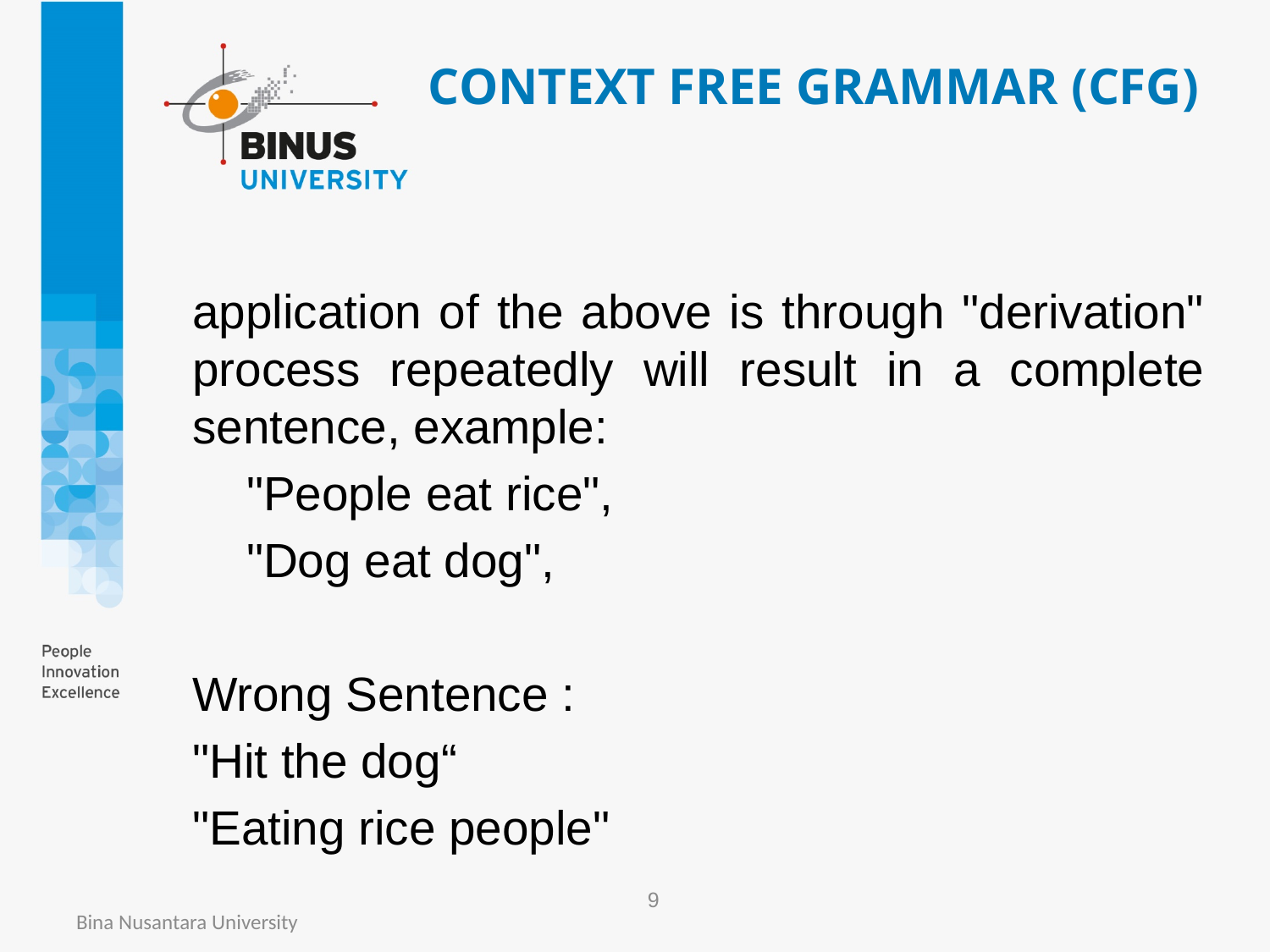

# CONTEXT FREE GRAMMAR (CFG)
application of the above is through "derivation" process repeatedly will result in a complete sentence, example:
"People eat rice",
"Dog eat dog",

Wrong Sentence :
"Hit the dog“
"Eating rice people"

9
Bina Nusantara University